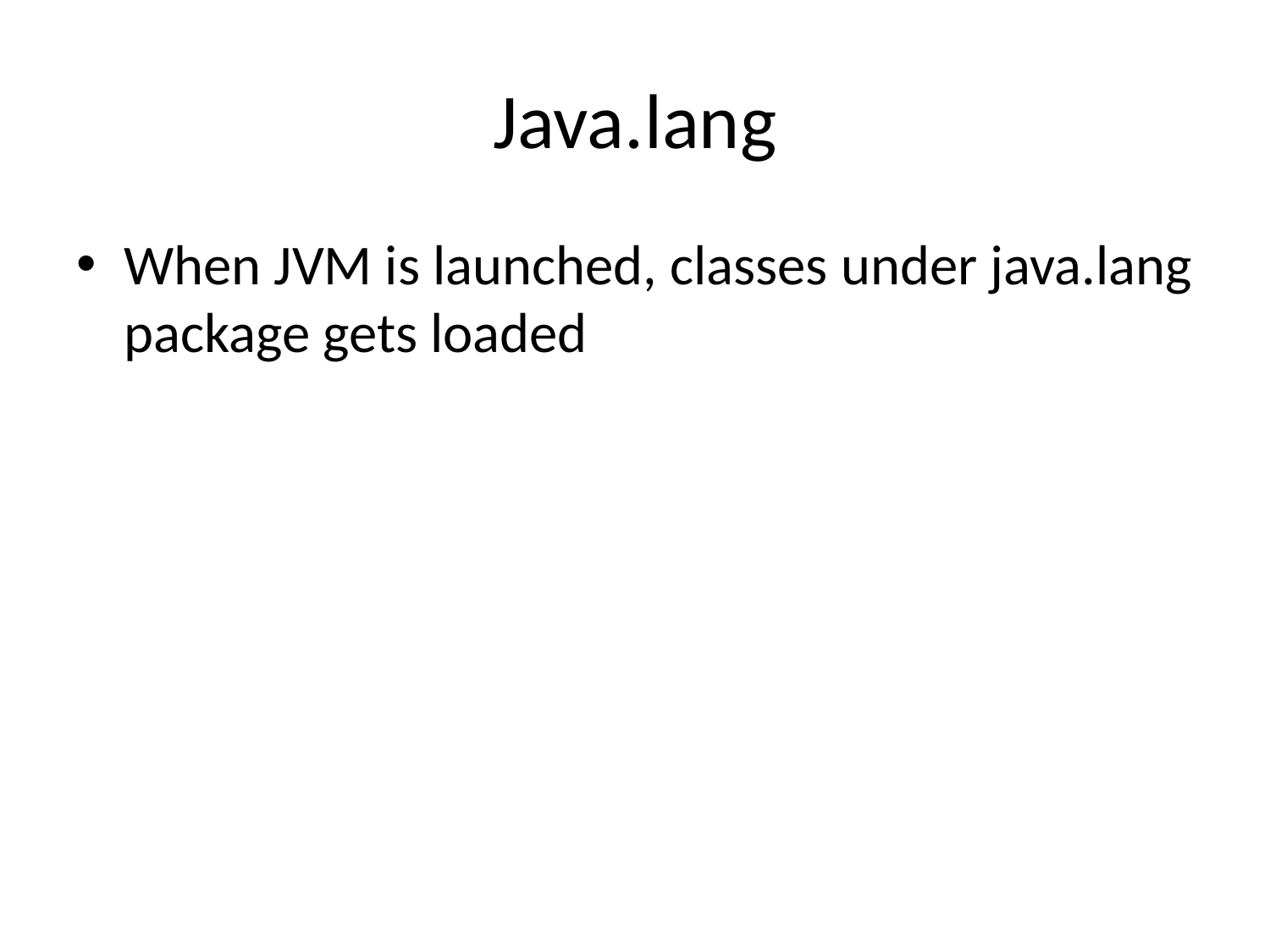

# Java.lang
When JVM is launched, classes under java.lang package gets loaded